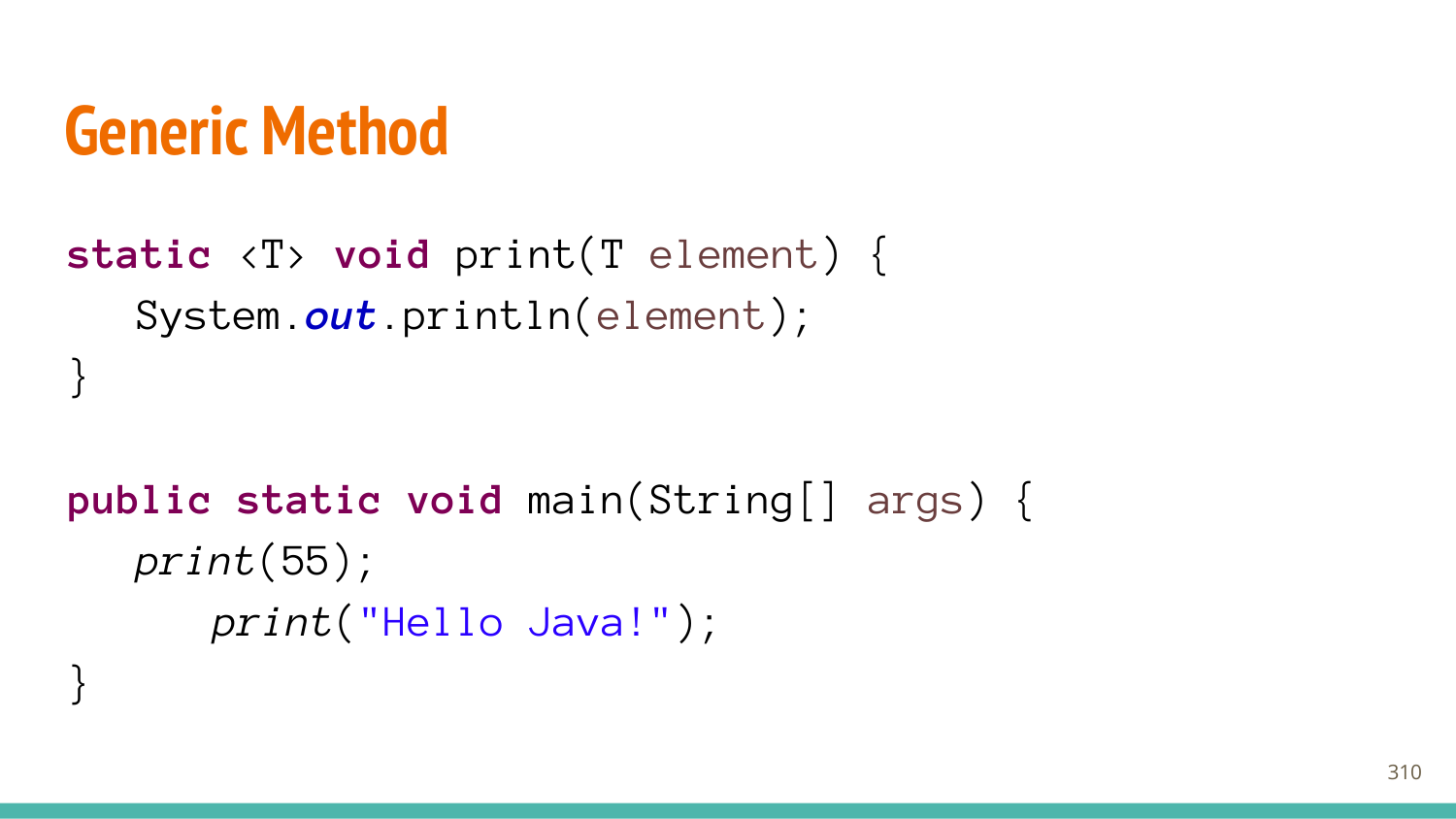

# Generic Method
static <T> void print(T element) {
System.out.println(element);
}

public static void main(String[] args) {
print(55);
	print("Hello Java!");
}

310